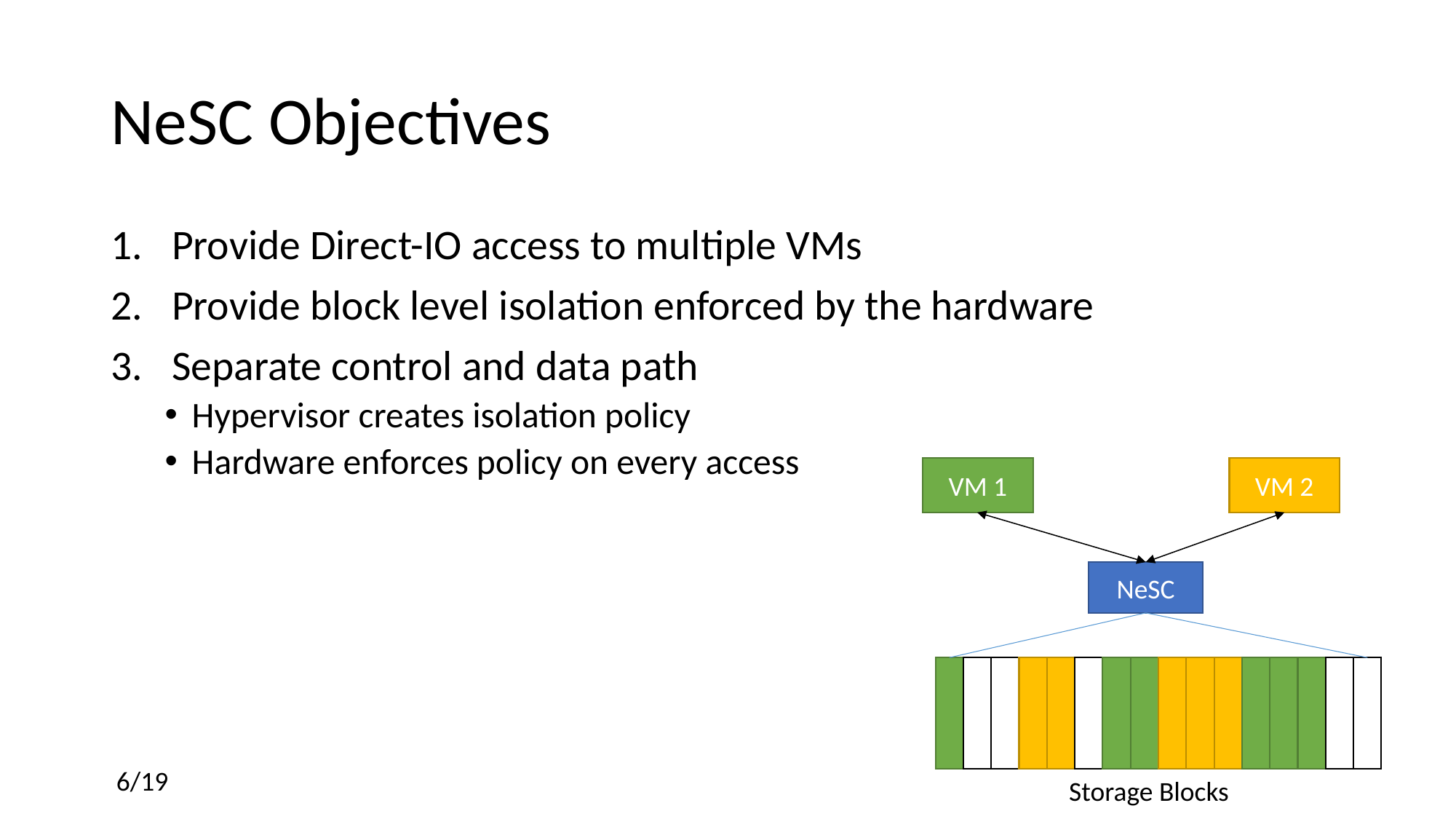

# NeSC Objectives
Provide Direct-IO access to multiple VMs
Provide block level isolation enforced by the hardware
Separate control and data path
Hypervisor creates isolation policy
Hardware enforces policy on every access
VM 1
VM 2
NeSC

Storage Blocks